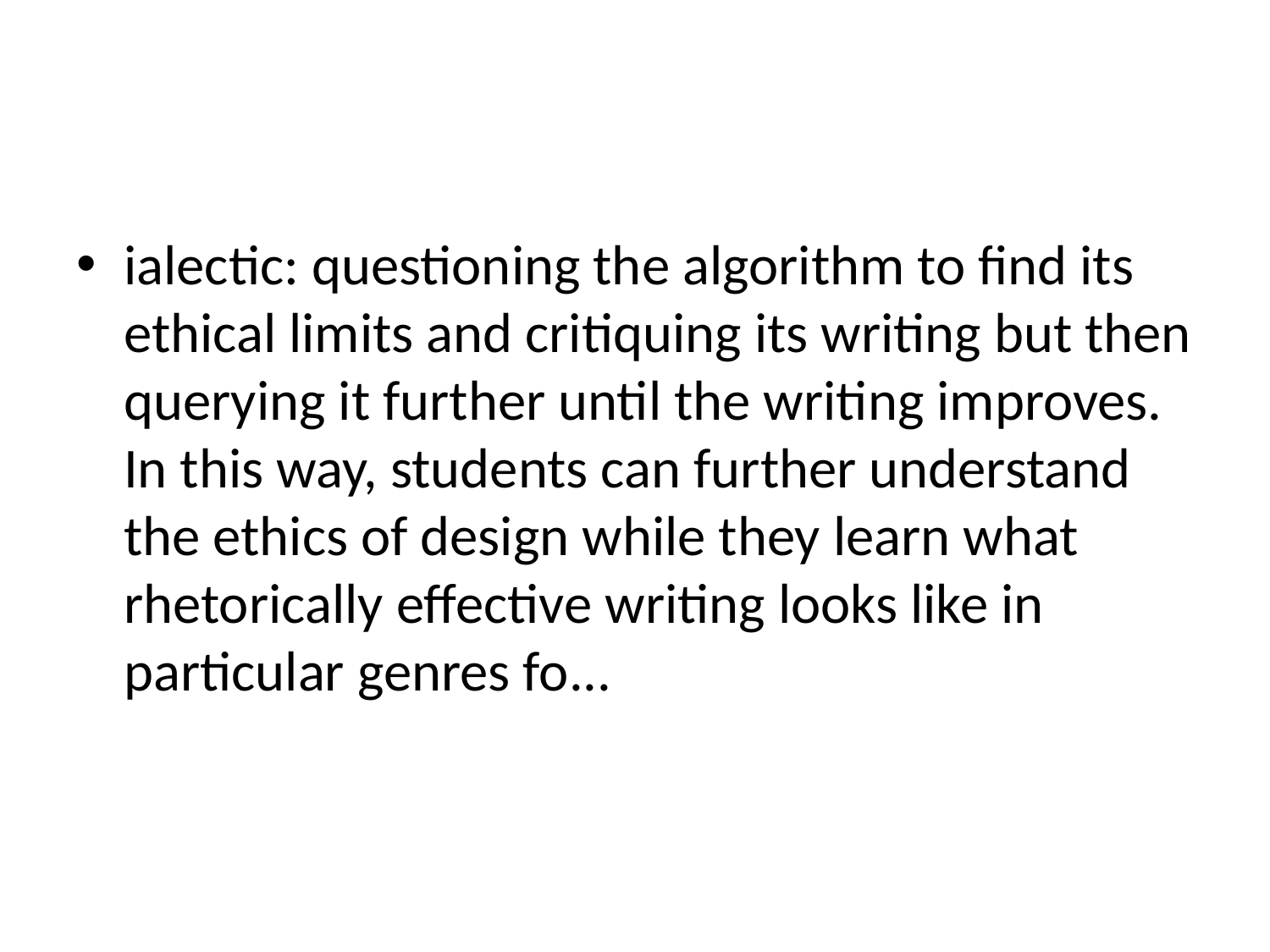

#
ialectic: questioning the algorithm to find its ethical limits and critiquing its writing but then querying it further until the writing improves. In this way, students can further understand the ethics of design while they learn what rhetorically effective writing looks like in particular genres fo...